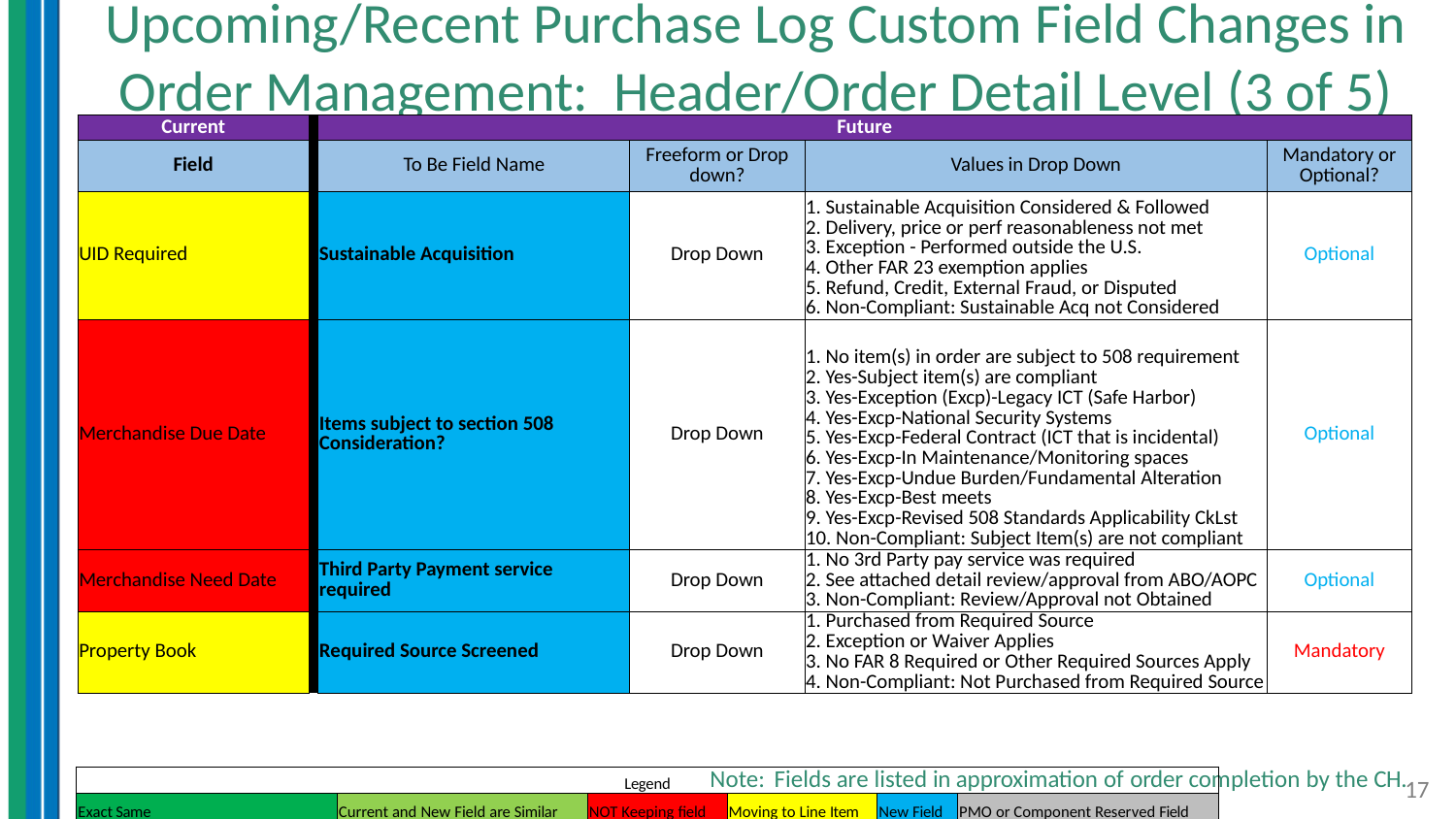

# Upcoming/Recent Purchase Log Custom Field Changes in Order Management:  Header/Order Detail Level (3 of 5)
| Current |  | Future |  |  |  |
| --- | --- | --- | --- | --- | --- |
| Field |  | To Be Field Name | Freeform or Drop down? | Values in Drop Down | Mandatory or Optional? |
| UID Required |  | Sustainable Acquisition | Drop Down | 1. Sustainable Acquisition Considered & Followed 2. Delivery, price or perf reasonableness not met 3. Exception - Performed outside the U.S. 4. Other FAR 23 exemption applies 5. Refund, Credit, External Fraud, or Disputed 6. Non-Compliant: Sustainable Acq not Considered | Optional |
| Merchandise Due Date |  | Items subject to section 508 Consideration? | Drop Down | 1. No item(s) in order are subject to 508 requirement 2. Yes-Subject item(s) are compliant 3. Yes-Exception (Excp)-Legacy ICT (Safe Harbor) 4. Yes-Excp-National Security Systems 5. Yes-Excp-Federal Contract (ICT that is incidental) 6. Yes-Excp-In Maintenance/Monitoring spaces 7. Yes-Excp-Undue Burden/Fundamental Alteration 8. Yes-Excp-Best meets 9. Yes-Excp-Revised 508 Standards Applicability CkLst 10. Non-Compliant: Subject Item(s) are not compliant | Optional |
| Merchandise Need Date |  | Third Party Payment service required | Drop Down | 1. No 3rd Party pay service was required 2. See attached detail review/approval from ABO/AOPC 3. Non-Compliant: Review/Approval not Obtained | Optional |
| Property Book |  | Required Source Screened | Drop Down | 1. Purchased from Required Source 2. Exception or Waiver Applies 3. No FAR 8 Required or Other Required Sources Apply 4. Non-Compliant: Not Purchased from Required Source | Mandatory |
Note: Fields are listed in approximation of order completion by the CH.
| Legend |  |  |  |  |  |
| --- | --- | --- | --- | --- | --- |
| Exact Same | Current and New Field are Similar | NOT Keeping field | Moving to Line Item | New Field | PMO or Component Reserved Field |